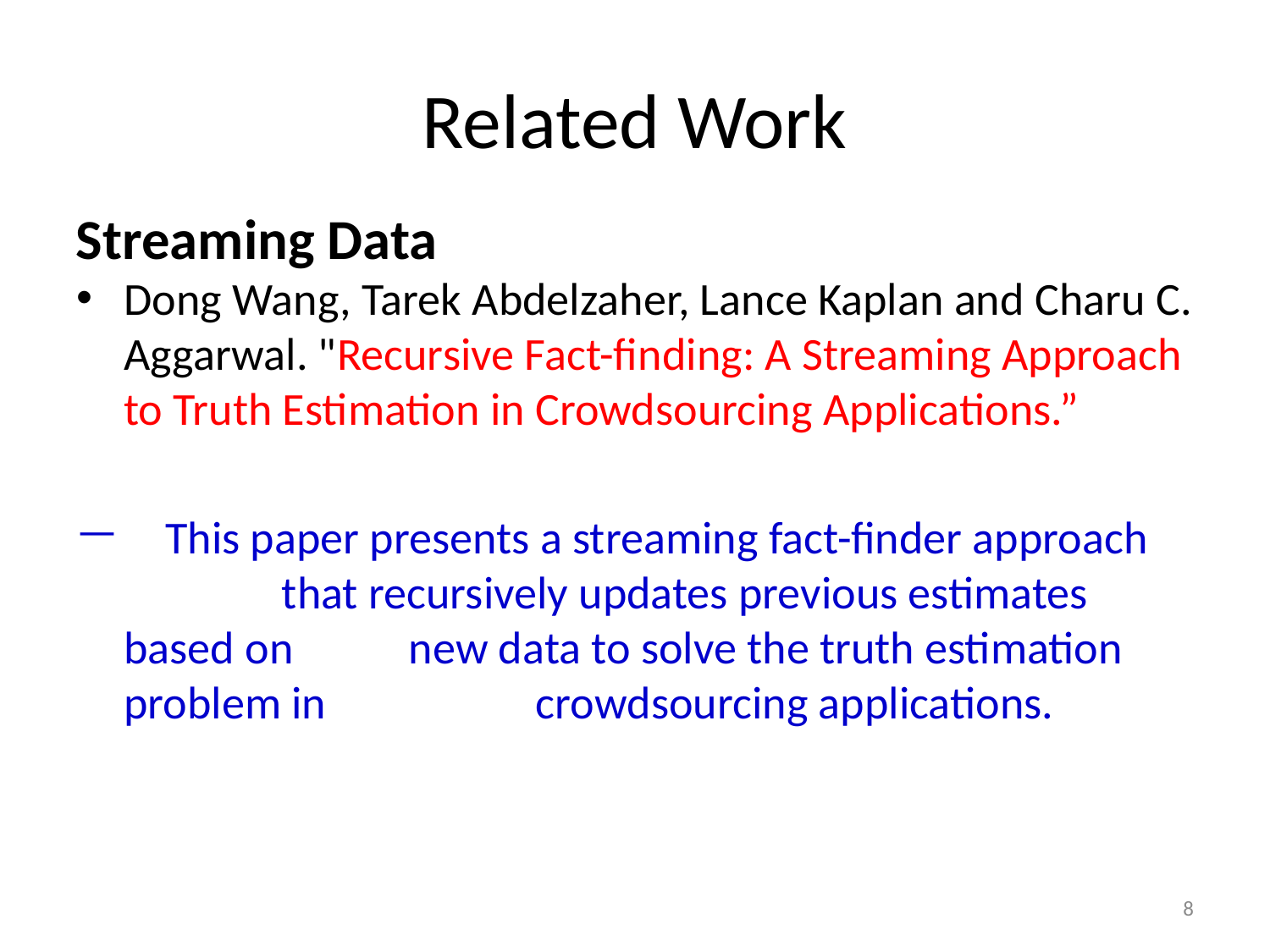

# Related Work
Streaming Data
Dong Wang, Tarek Abdelzaher, Lance Kaplan and Charu C. Aggarwal. "Recursive Fact-finding: A Streaming Approach to Truth Estimation in Crowdsourcing Applications.”

    This paper presents a streaming fact-finder approach   	   that recursively updates previous estimates based on 	   new data to solve the truth estimation problem in 	  	   crowdsourcing applications.
8